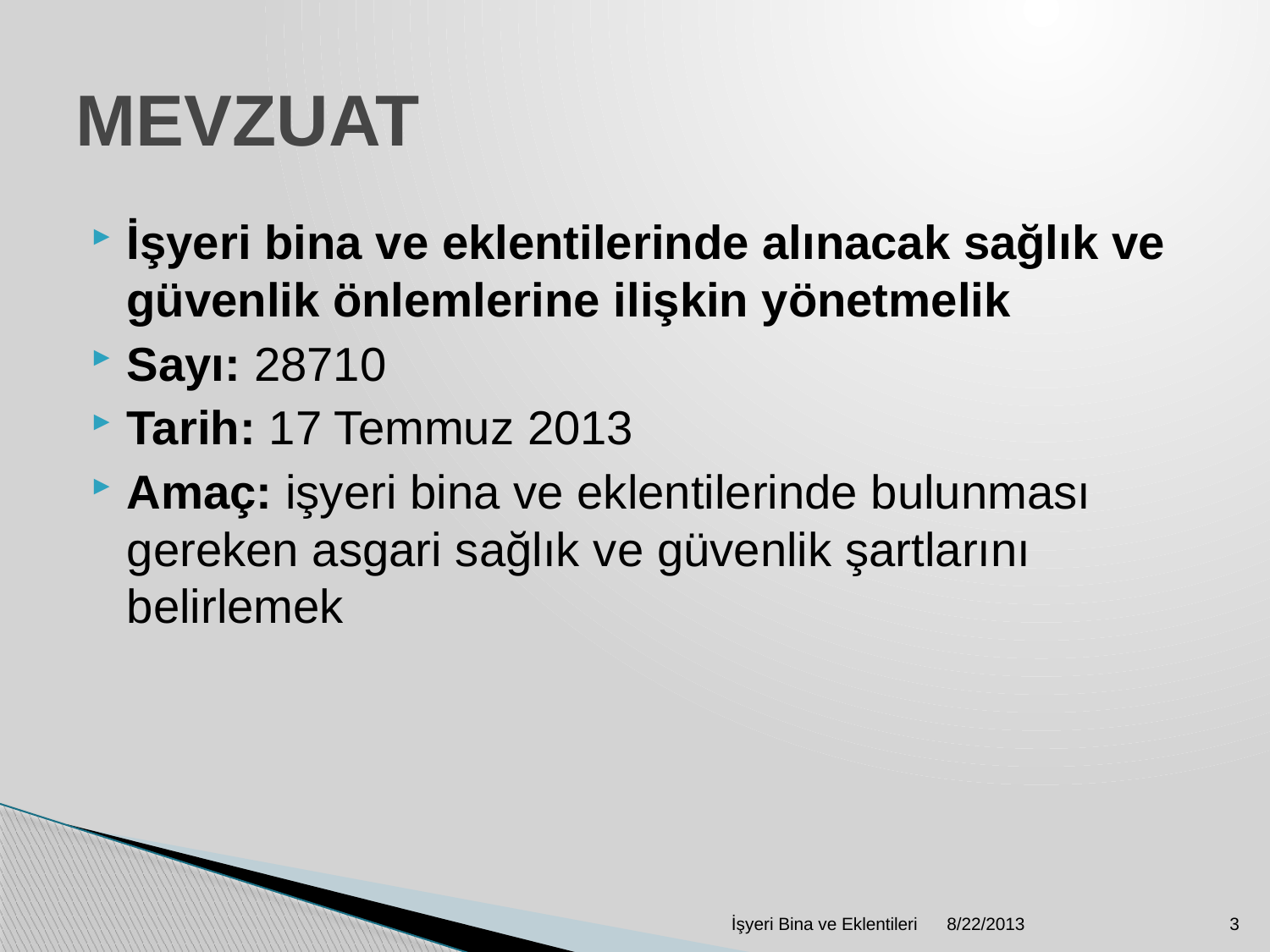

# MEVZUAT
İşyeri bina ve eklentilerinde alınacak sağlık ve güvenlik önlemlerine ilişkin yönetmelik
Sayı: 28710
Tarih: 17 Temmuz 2013
Amaç: işyeri bina ve eklentilerinde bulunması gereken asgari sağlık ve güvenlik şartlarını belirlemek
İşyeri Bina ve Eklentileri
8/22/2013
3